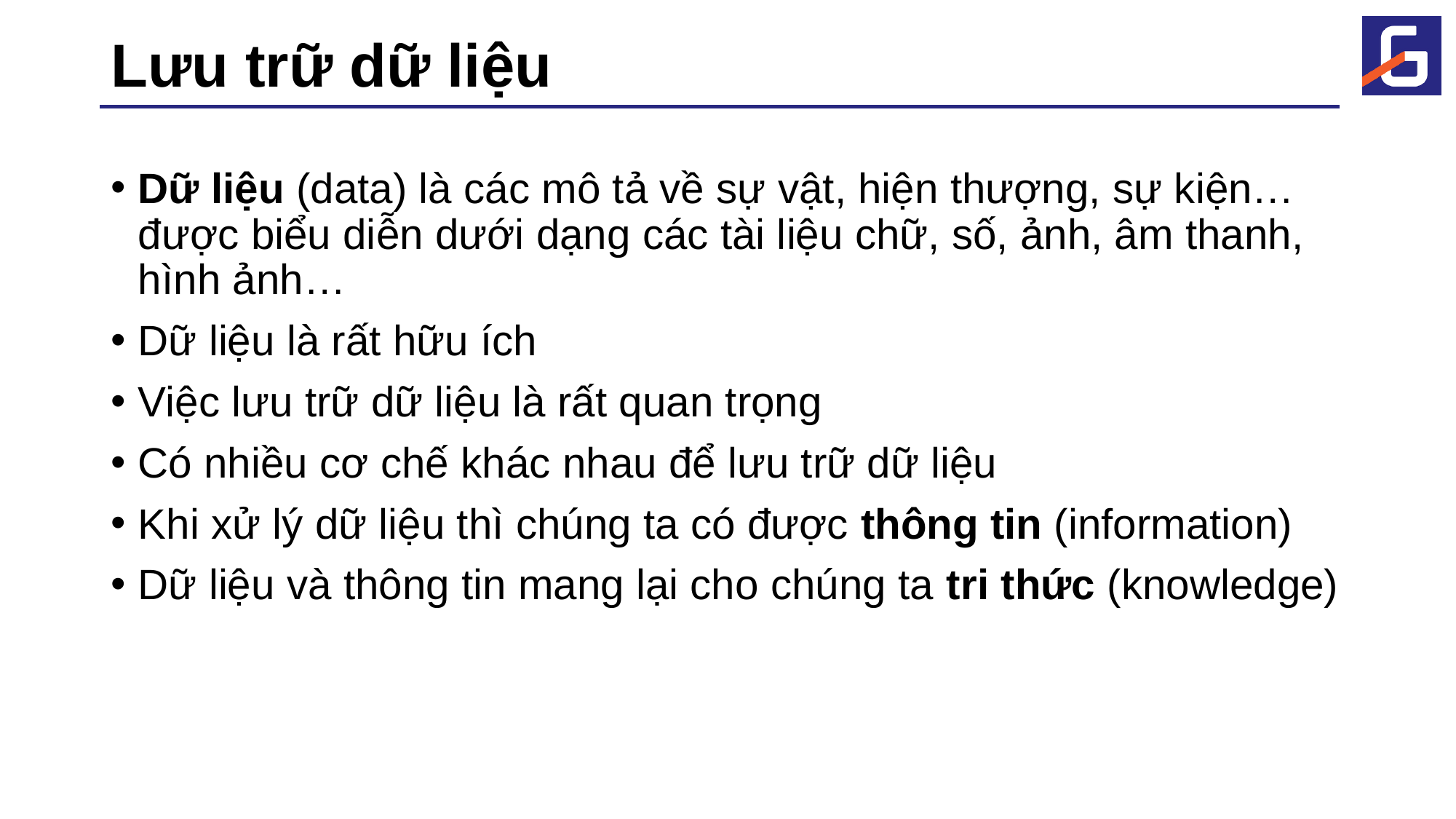

# Lưu trữ dữ liệu
Dữ liệu (data) là các mô tả về sự vật, hiện thượng, sự kiện… được biểu diễn dưới dạng các tài liệu chữ, số, ảnh, âm thanh, hình ảnh…
Dữ liệu là rất hữu ích
Việc lưu trữ dữ liệu là rất quan trọng
Có nhiều cơ chế khác nhau để lưu trữ dữ liệu
Khi xử lý dữ liệu thì chúng ta có được thông tin (information)
Dữ liệu và thông tin mang lại cho chúng ta tri thức (knowledge)